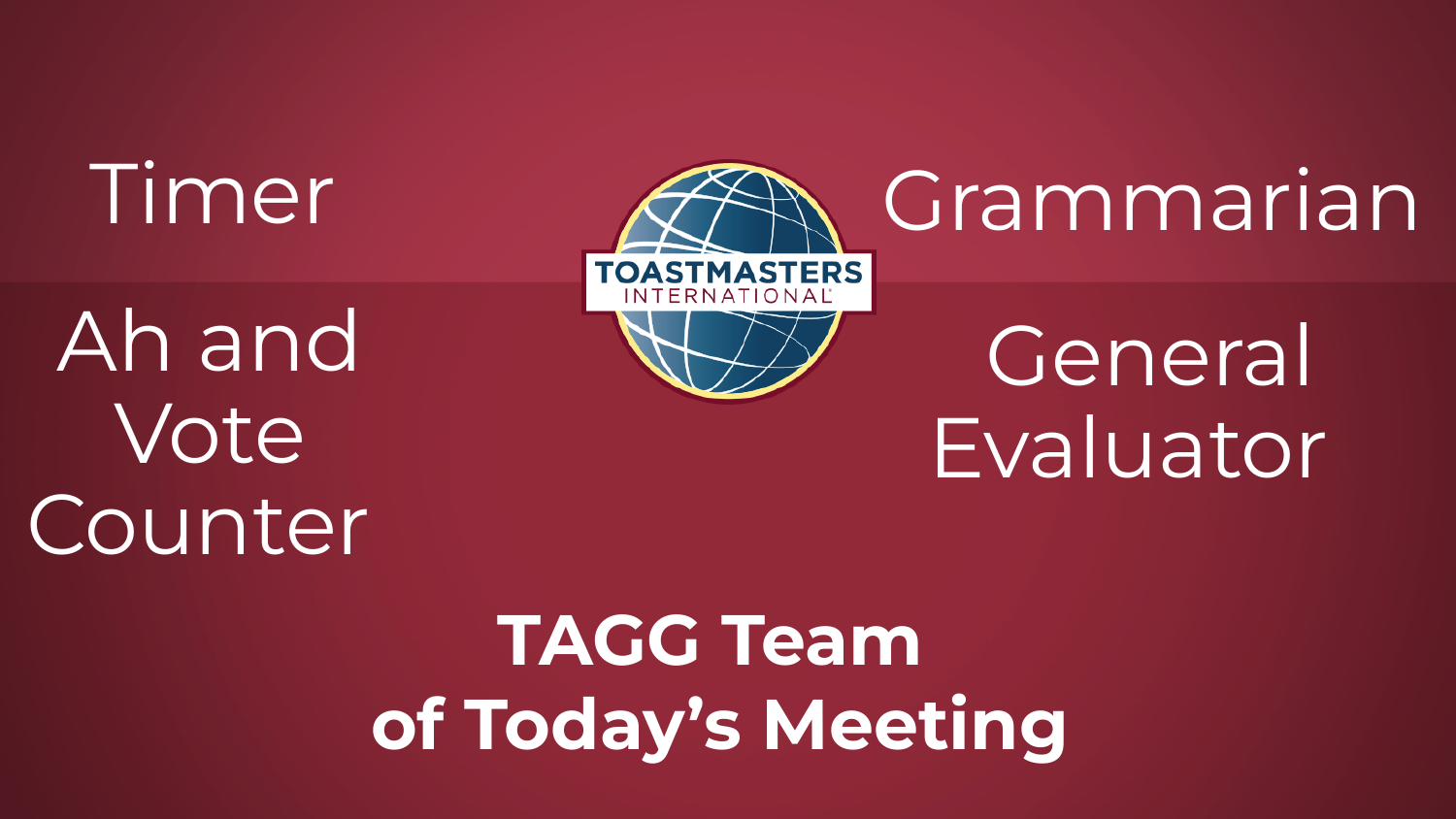

# Timer

Grammarian
Ah and Vote Counter
General Evaluator
TAGG Team
of Today’s Meeting